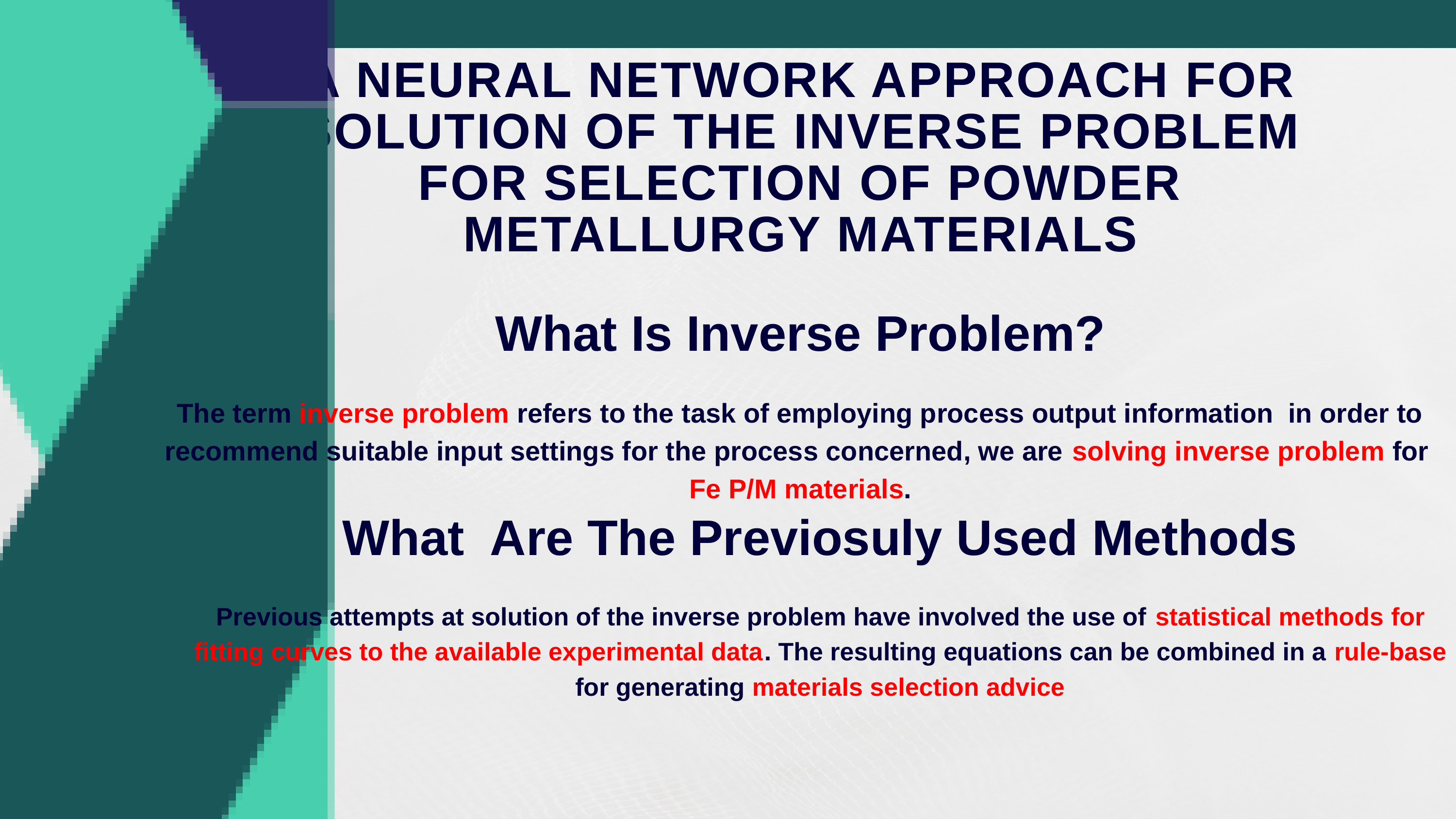

A NEURAL NETWORK APPROACH FOR SOLUTION OF THE INVERSE PROBLEM FOR SELECTION OF POWDER METALLURGY MATERIALS
What Is Inverse Problem?
The term inverse problem refers to the task of employing process output information  in order to recommend suitable input settings for the process concerned, we are solving inverse problem for  Fe P/M materials.
What  Are The Previosuly Used Methods
Previous attempts at solution of the inverse problem have involved the use of statistical methods for fitting curves to the available experimental data. The resulting equations can be combined in a rule-base for generating materials selection advice